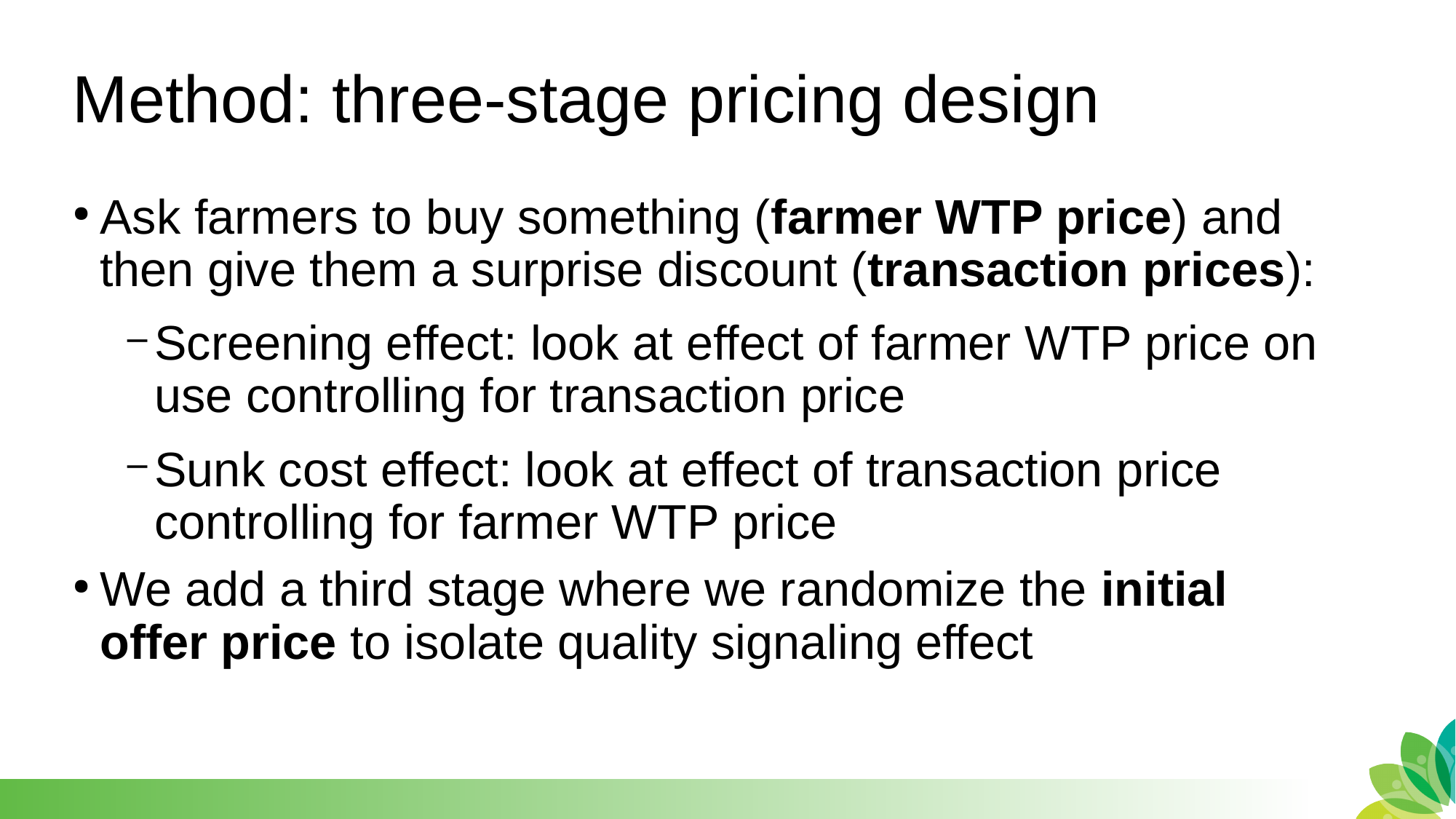

# Method: three-stage pricing design
Ask farmers to buy something (farmer WTP price) and then give them a surprise discount (transaction prices):
Screening effect: look at effect of farmer WTP price on use controlling for transaction price
Sunk cost effect: look at effect of transaction price controlling for farmer WTP price
We add a third stage where we randomize the initial offer price to isolate quality signaling effect